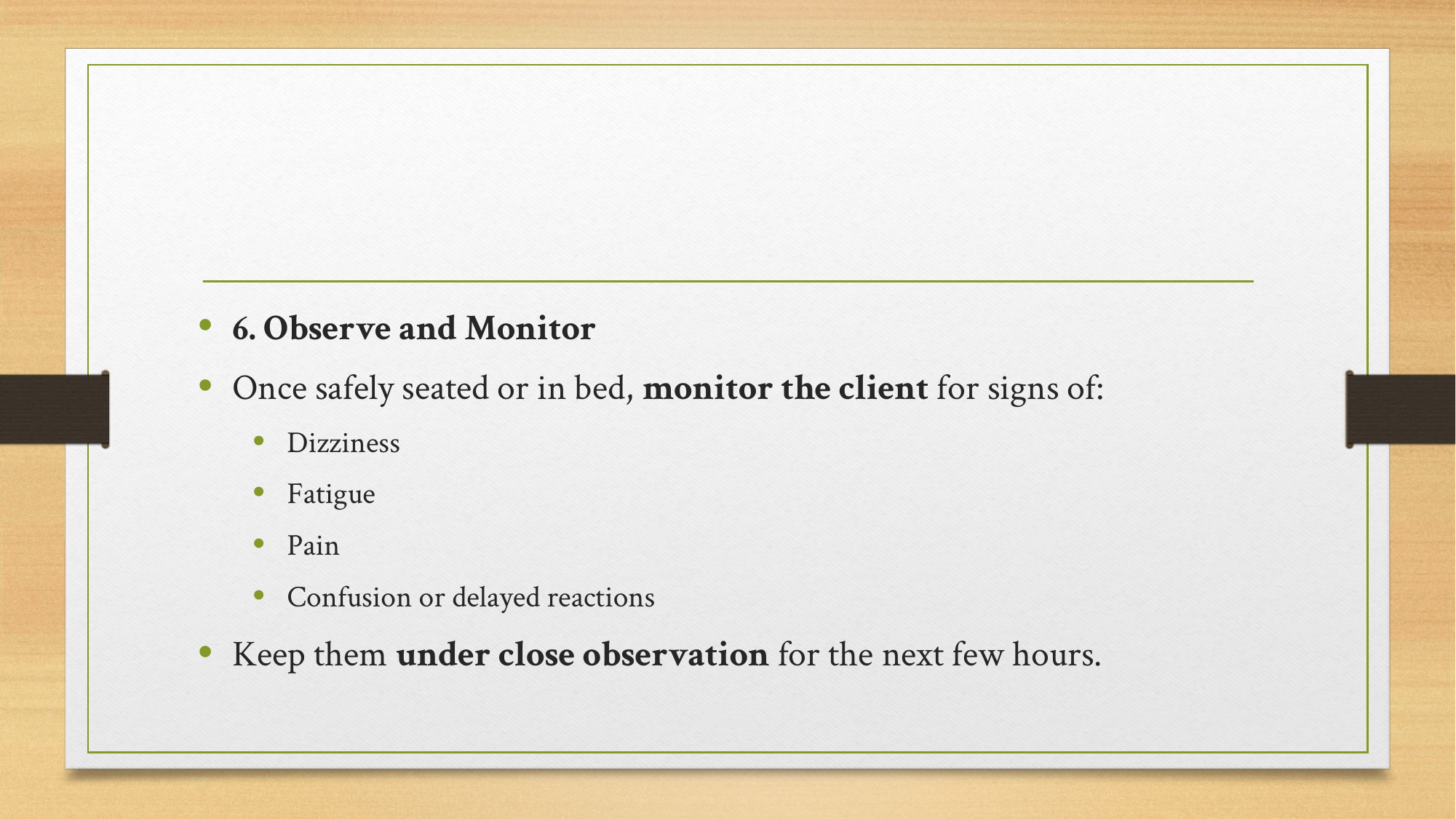

#
6. Observe and Monitor
Once safely seated or in bed, monitor the client for signs of:
Dizziness
Fatigue
Pain
Confusion or delayed reactions
Keep them under close observation for the next few hours.